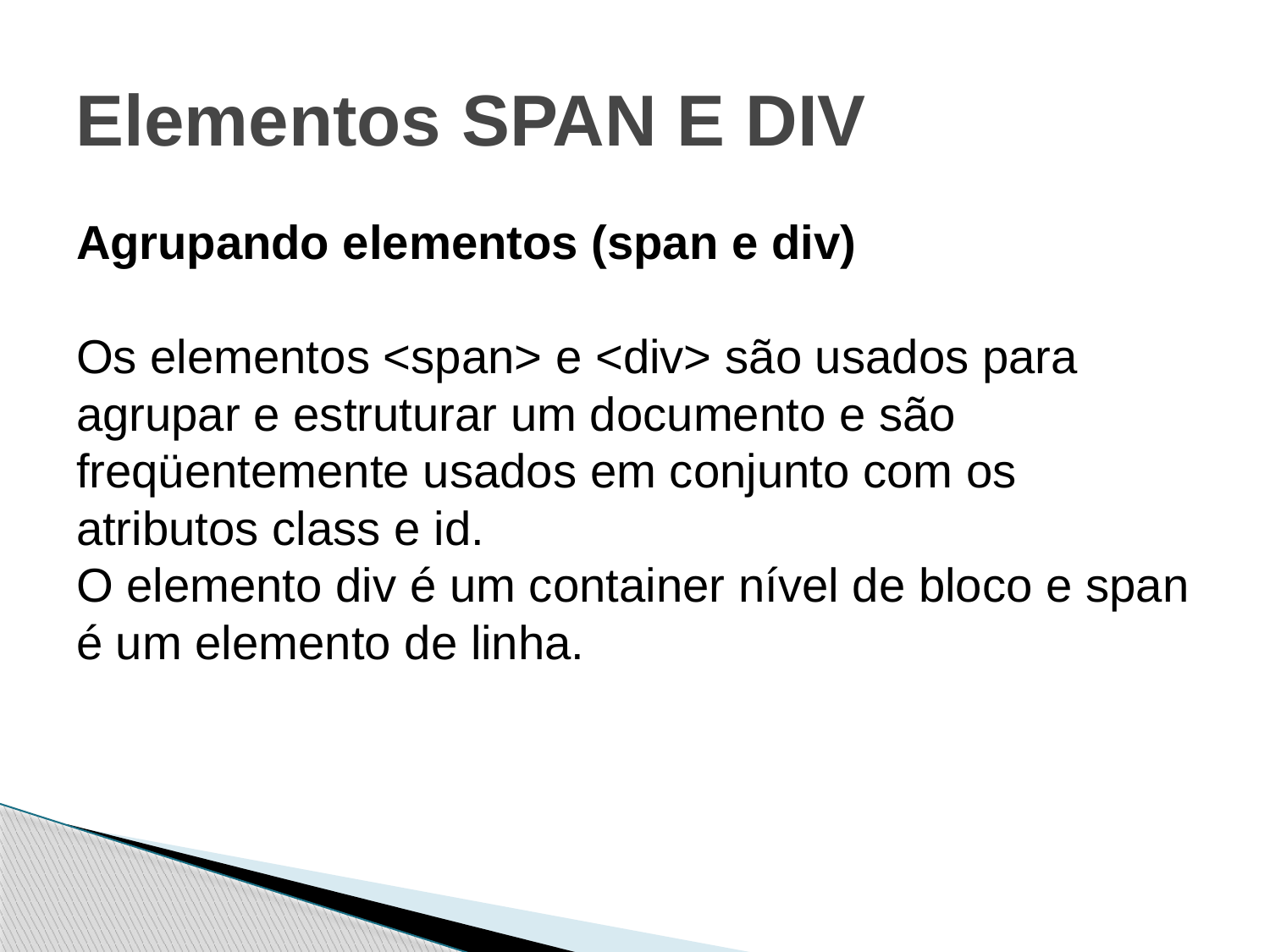

# Elementos SPAN E DIV
Agrupando elementos (span e div)

Os elementos <span> e <div> são usados para agrupar e estruturar um documento e são freqüentemente usados em conjunto com os atributos class e id.
O elemento div é um container nível de bloco e span é um elemento de linha.